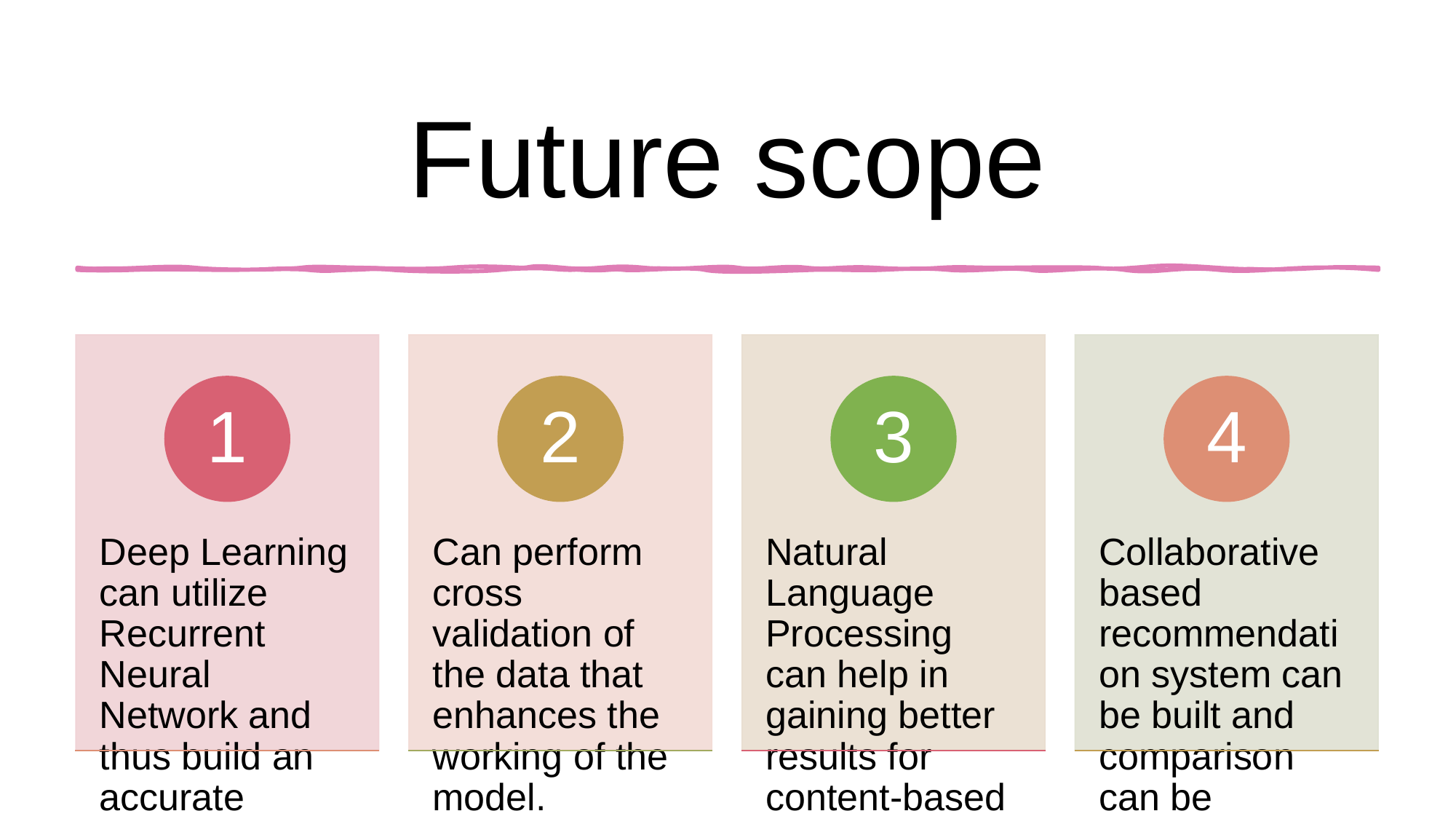

# Future scope

Deep Learning can utilize Recurrent Neural Network and thus build an accurate recommendation system.
1
Can perform cross validation of the data that enhances the working of the model.
2
Natural Language Processing can help in gaining better results for content-based recommendation.
3
Collaborative based recommendation system can be built and comparison can be performed.
4